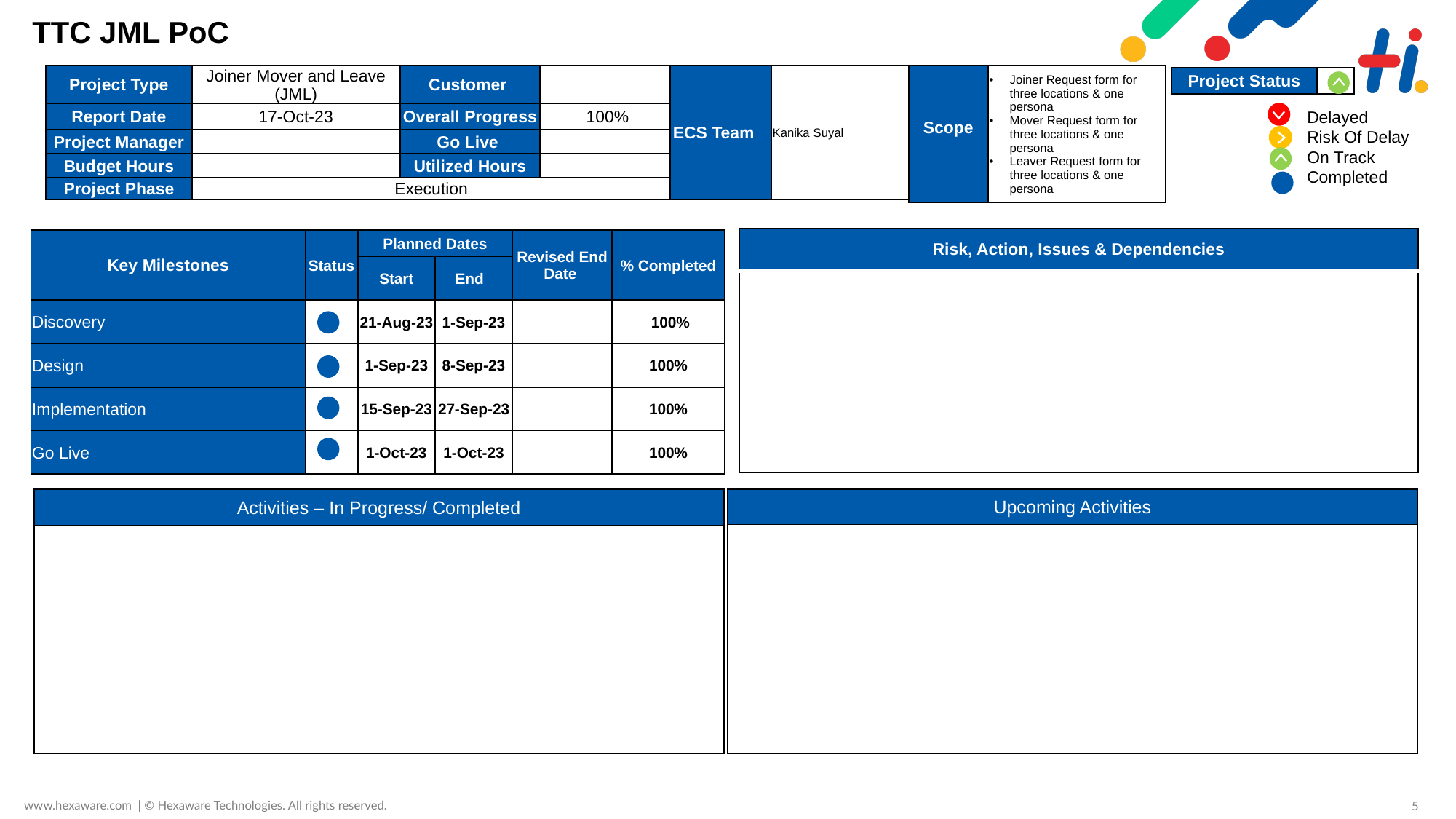

TTC JML PoC
| Scope | Joiner Request form for three locations & one persona Mover Request form for three locations & one persona Leaver Request form for three locations & one persona |
| --- | --- |
| Project Type | Joiner Mover and Leave (JML) | Customer |  | ECS Team | Kanika Suyal |
| --- | --- | --- | --- | --- | --- |
| Report Date | 17-Oct-23 | Overall Progress | 100% |  |  |
| Project Manager |  | Go Live |  |  |  |
| Budget Hours |  | Utilized Hours |  |  |  |
| Project Phase | Execution |  |  |  |  |
| Project Status |  |
| --- | --- |

Delayed
Risk Of Delay
On Track
Completed

| Risk, Action, Issues & Dependencies |
| --- |
|  |
| Key Milestones | Status | Planned Dates |  | Revised End Date | % Completed |
| --- | --- | --- | --- | --- | --- |
|  |  | Start | End |  |  |
| Discovery |  | 21-Aug-23 | 1-Sep-23 |  | 100% |
| Design |  | 1-Sep-23 | 8-Sep-23 |  | 100% |
| Implementation |  | 15-Sep-23 | 27-Sep-23 |  | 100% |
| Go Live |  | 1-Oct-23 | 1-Oct-23 |  | 100% |

| Activities – In Progress/ Completed |
| --- |
|  |
| Upcoming Activities |
| --- |
|  |